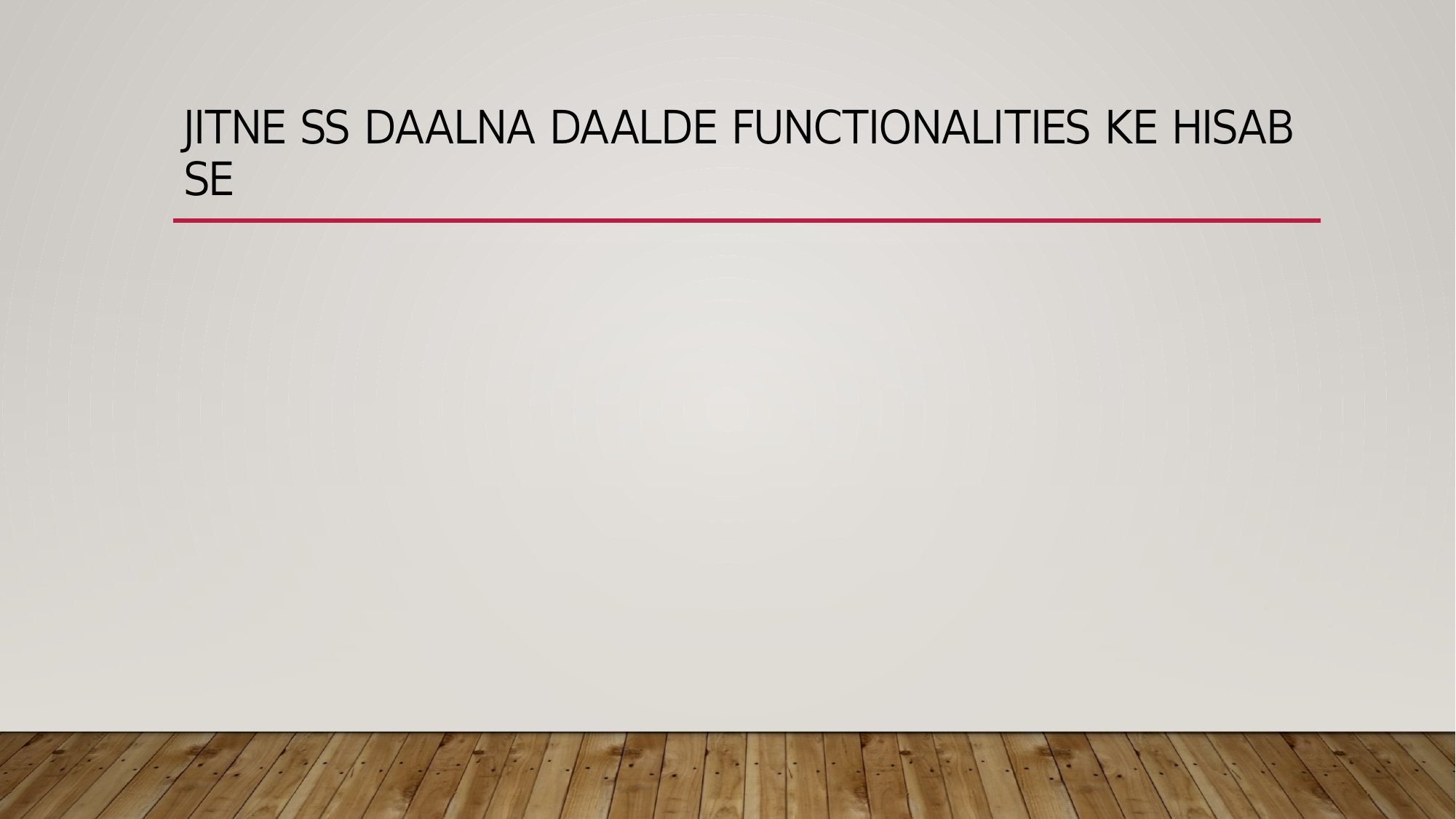

# Jitne ss daalna daalde functionalities ke hisab se